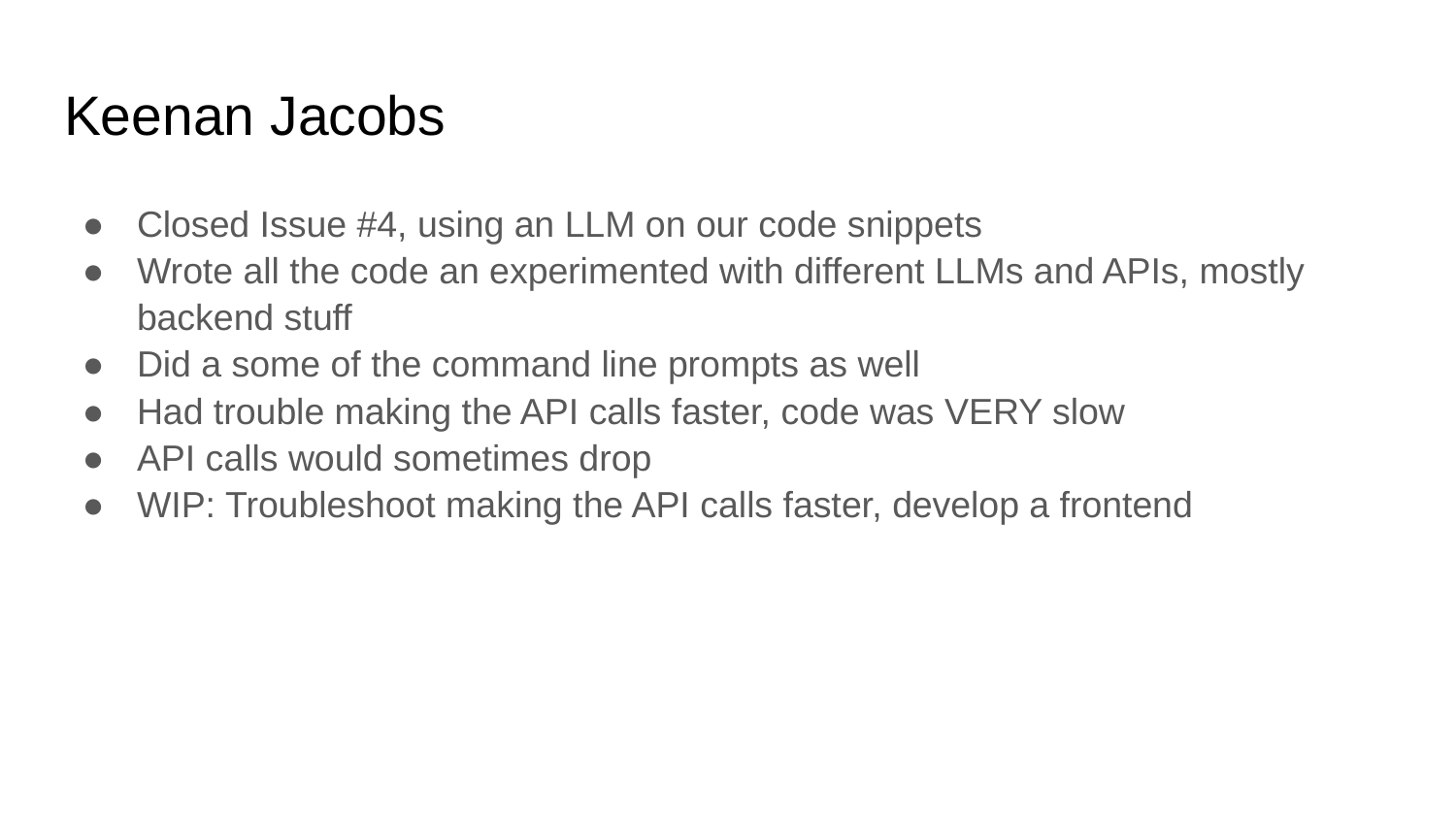

# Keenan Jacobs
Closed Issue #4, using an LLM on our code snippets
Wrote all the code an experimented with different LLMs and APIs, mostly backend stuff
Did a some of the command line prompts as well
Had trouble making the API calls faster, code was VERY slow
API calls would sometimes drop
WIP: Troubleshoot making the API calls faster, develop a frontend